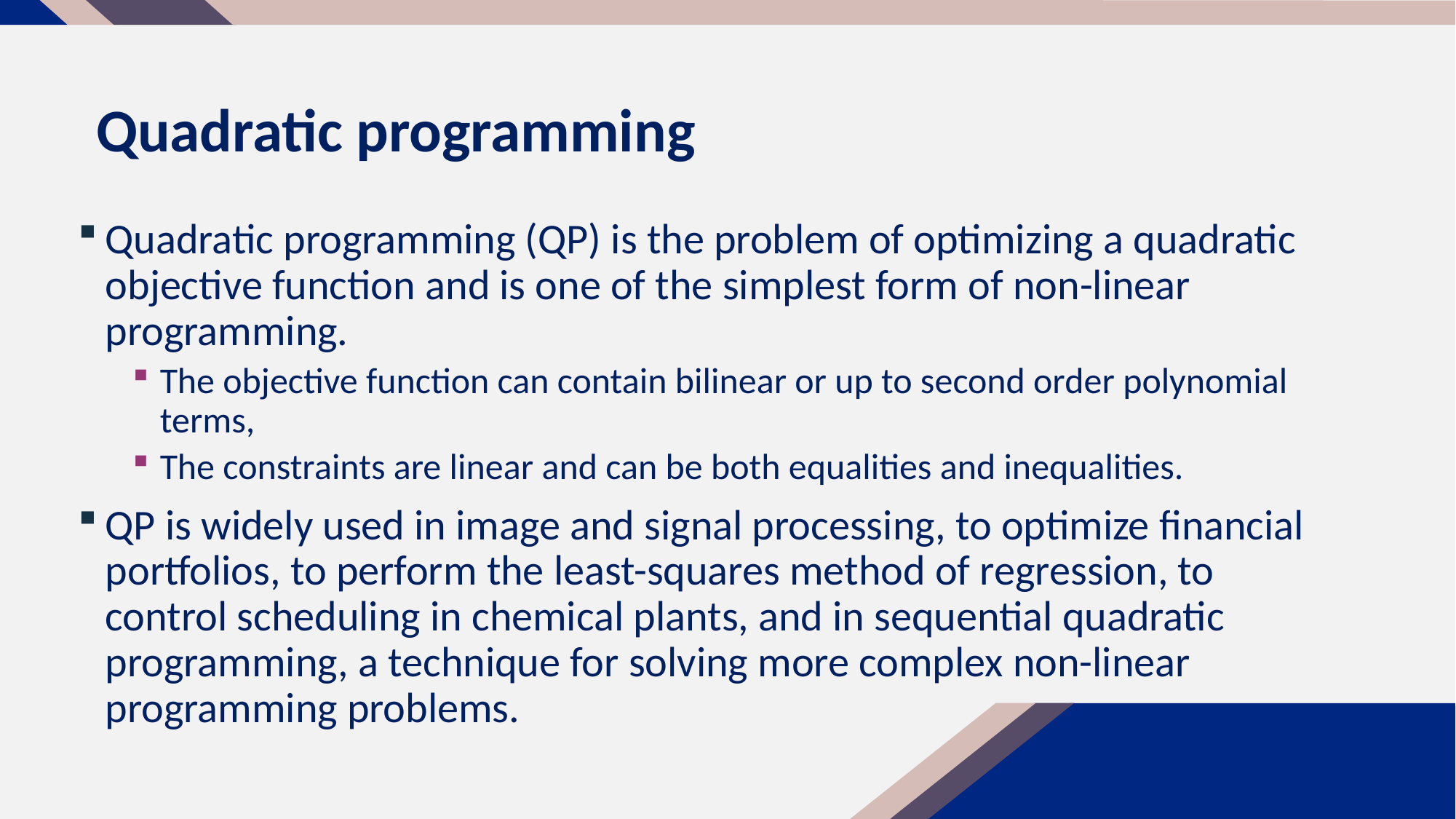

# Quadratic programming
Quadratic programming (QP) is the problem of optimizing a quadratic objective function and is one of the simplest form of non-linear programming.
The objective function can contain bilinear or up to second order polynomial terms,
The constraints are linear and can be both equalities and inequalities.
QP is widely used in image and signal processing, to optimize financial portfolios, to perform the least-squares method of regression, to control scheduling in chemical plants, and in sequential quadratic programming, a technique for solving more complex non-linear programming problems.